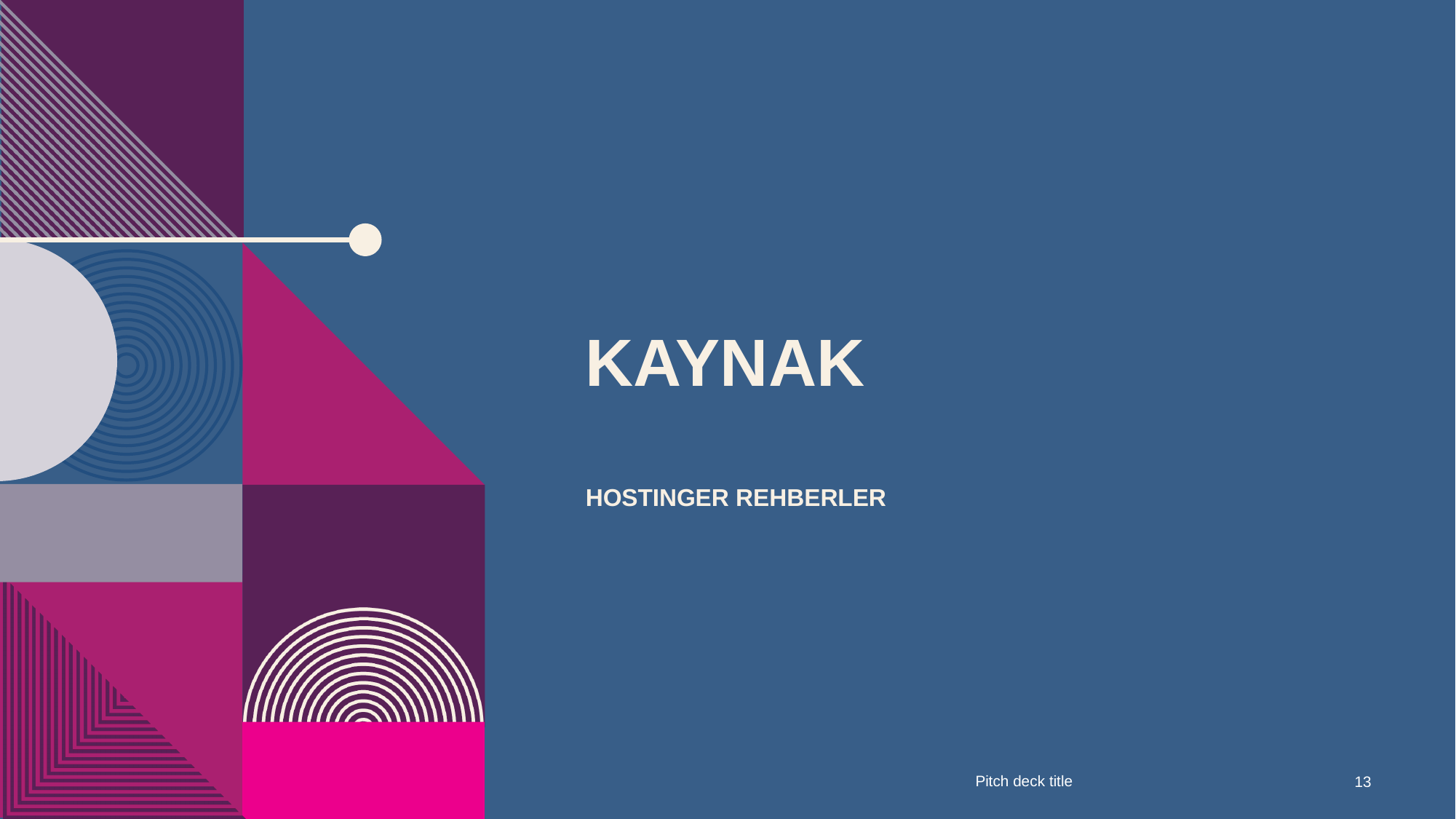

# kaynak
Hostinger rehberler
Pitch deck title
13